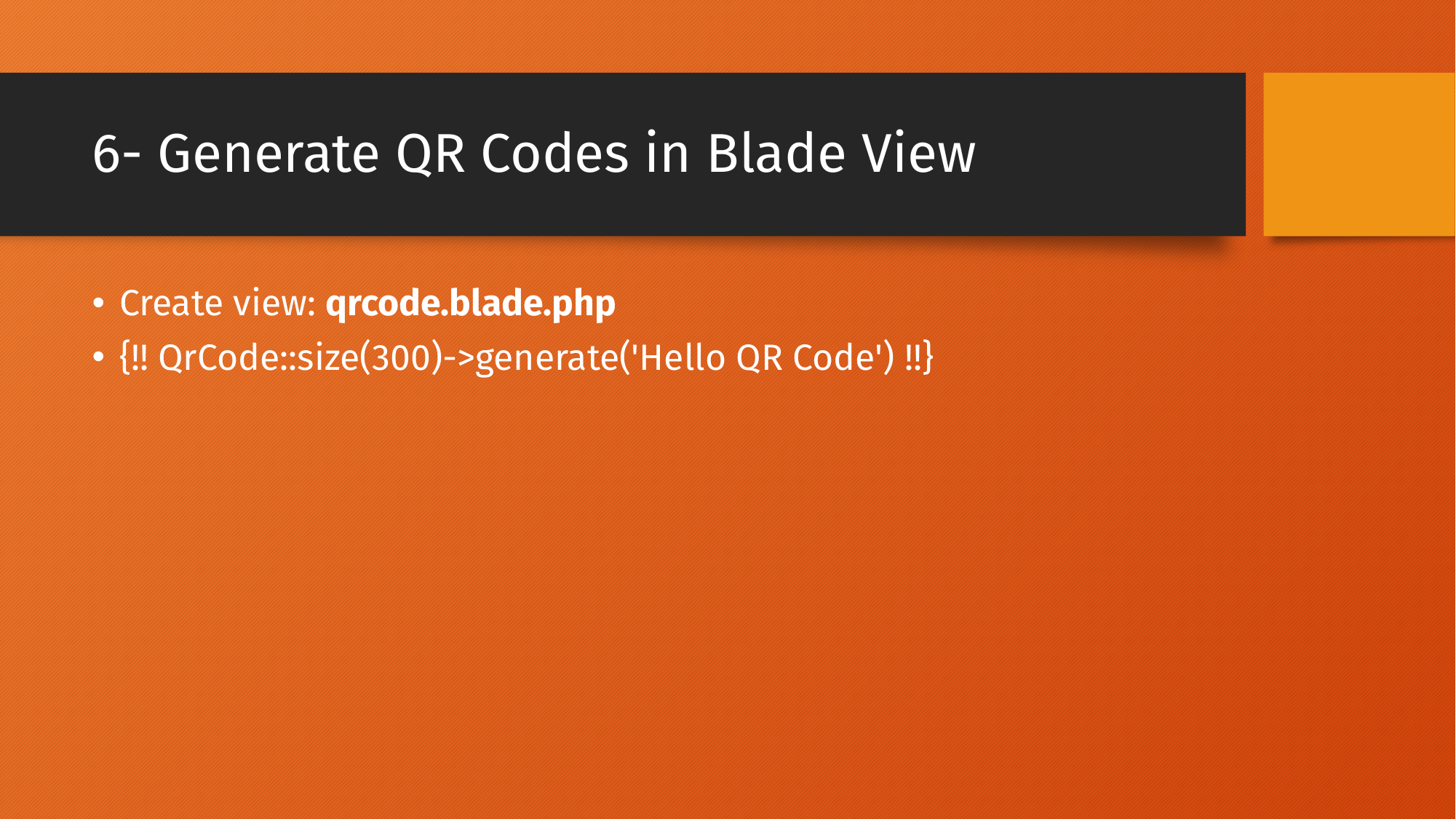

# 6- Generate QR Codes in Blade View
Create view: qrcode.blade.php
{!! QrCode::size(300)->generate('Hello QR Code') !!}